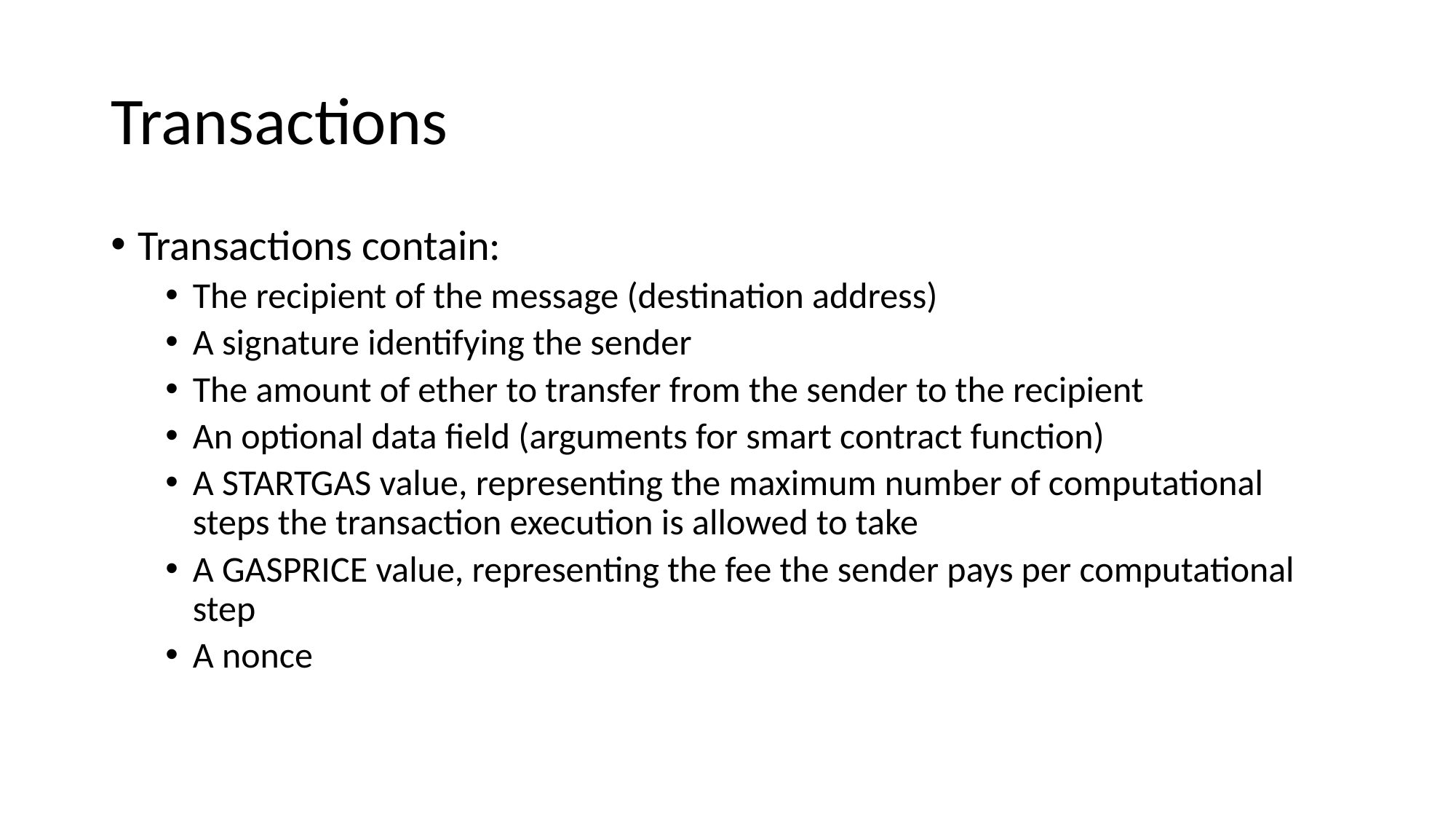

# Transactions
Transactions contain:
The recipient of the message (destination address)
A signature identifying the sender
The amount of ether to transfer from the sender to the recipient
An optional data field (arguments for smart contract function)
A STARTGAS value, representing the maximum number of computational steps the transaction execution is allowed to take
A GASPRICE value, representing the fee the sender pays per computational step
A nonce